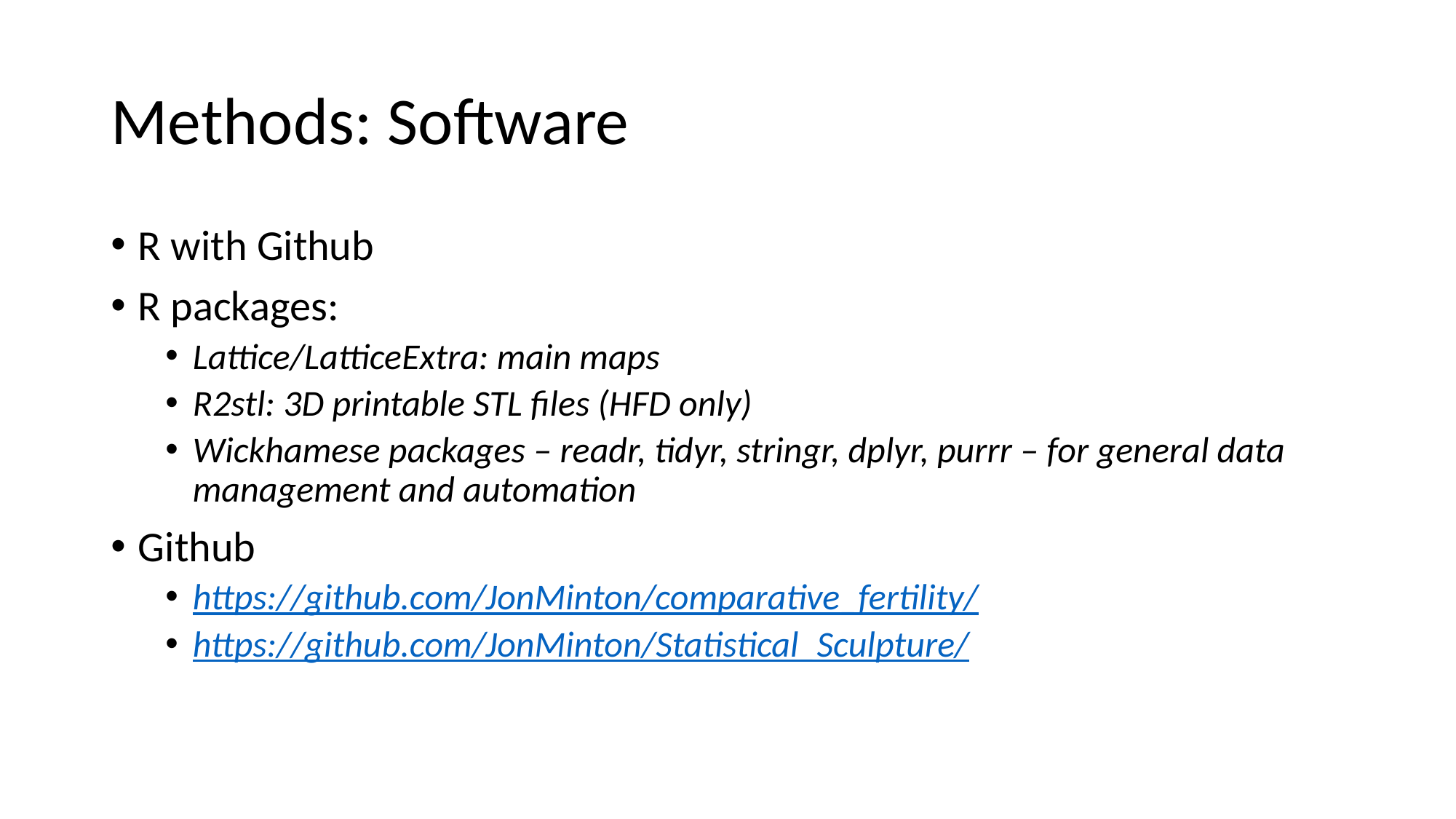

# Methods: Software
R with Github
R packages:
Lattice/LatticeExtra: main maps
R2stl: 3D printable STL files (HFD only)
Wickhamese packages – readr, tidyr, stringr, dplyr, purrr – for general data management and automation
Github
https://github.com/JonMinton/comparative_fertility/
https://github.com/JonMinton/Statistical_Sculpture/